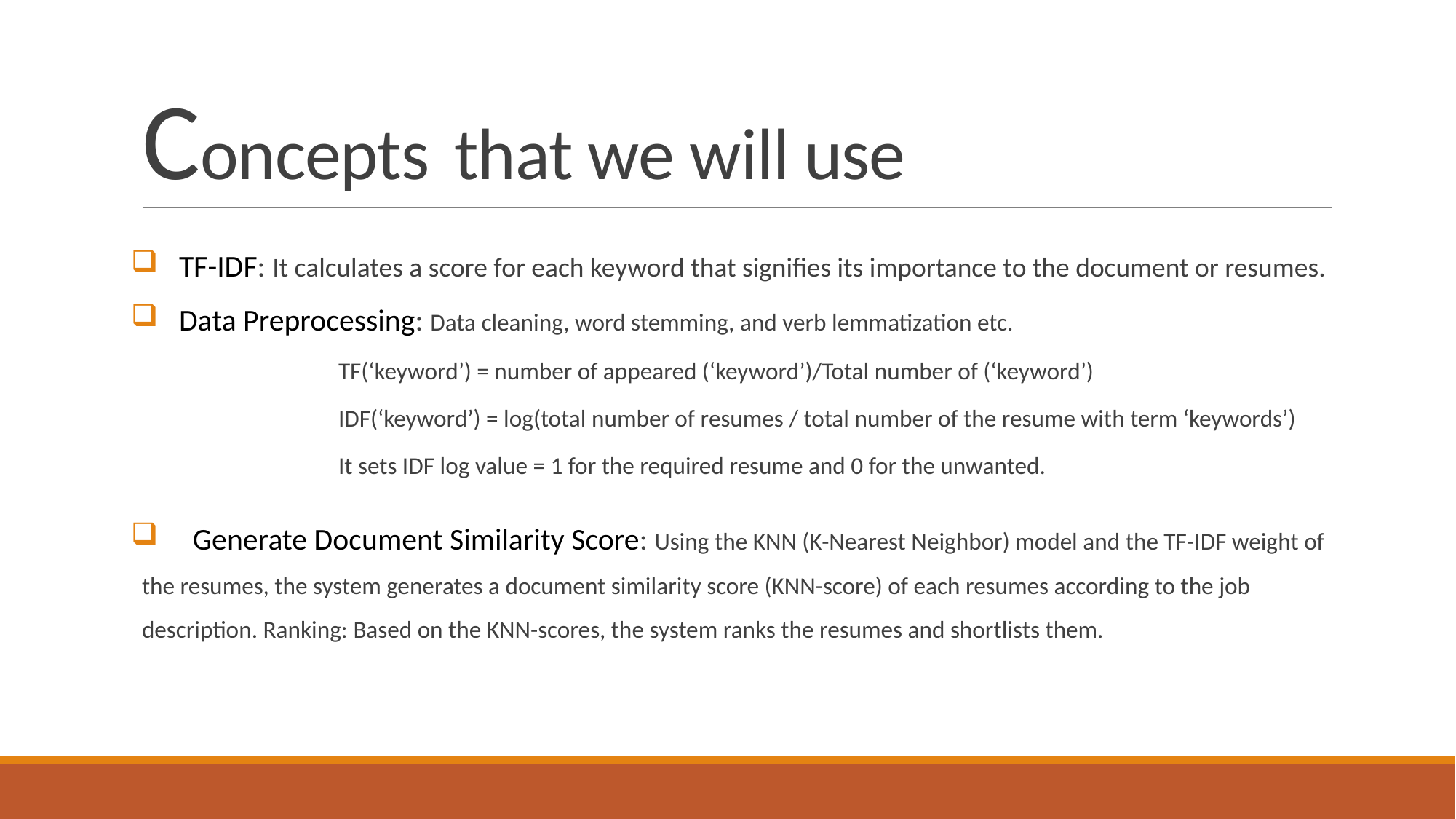

# Concepts that we will use
   TF-IDF: It calculates a score for each keyword that signifies its importance to the document or resumes.
   Data Preprocessing: Data cleaning, word stemming, and verb lemmatization etc.
                                      TF(‘keyword’) = number of appeared (‘keyword’)/Total number of (‘keyword’)
                                      IDF(‘keyword’) = log(total number of resumes / total number of the resume with term ‘keywords’)
                                      It sets IDF log value = 1 for the required resume and 0 for the unwanted.
     Generate Document Similarity Score: Using the KNN (K-Nearest Neighbor) model and the TF-IDF weight of the resumes, the system generates a document similarity score (KNN-score) of each resumes according to the job description. Ranking: Based on the KNN-scores, the system ranks the resumes and shortlists them.